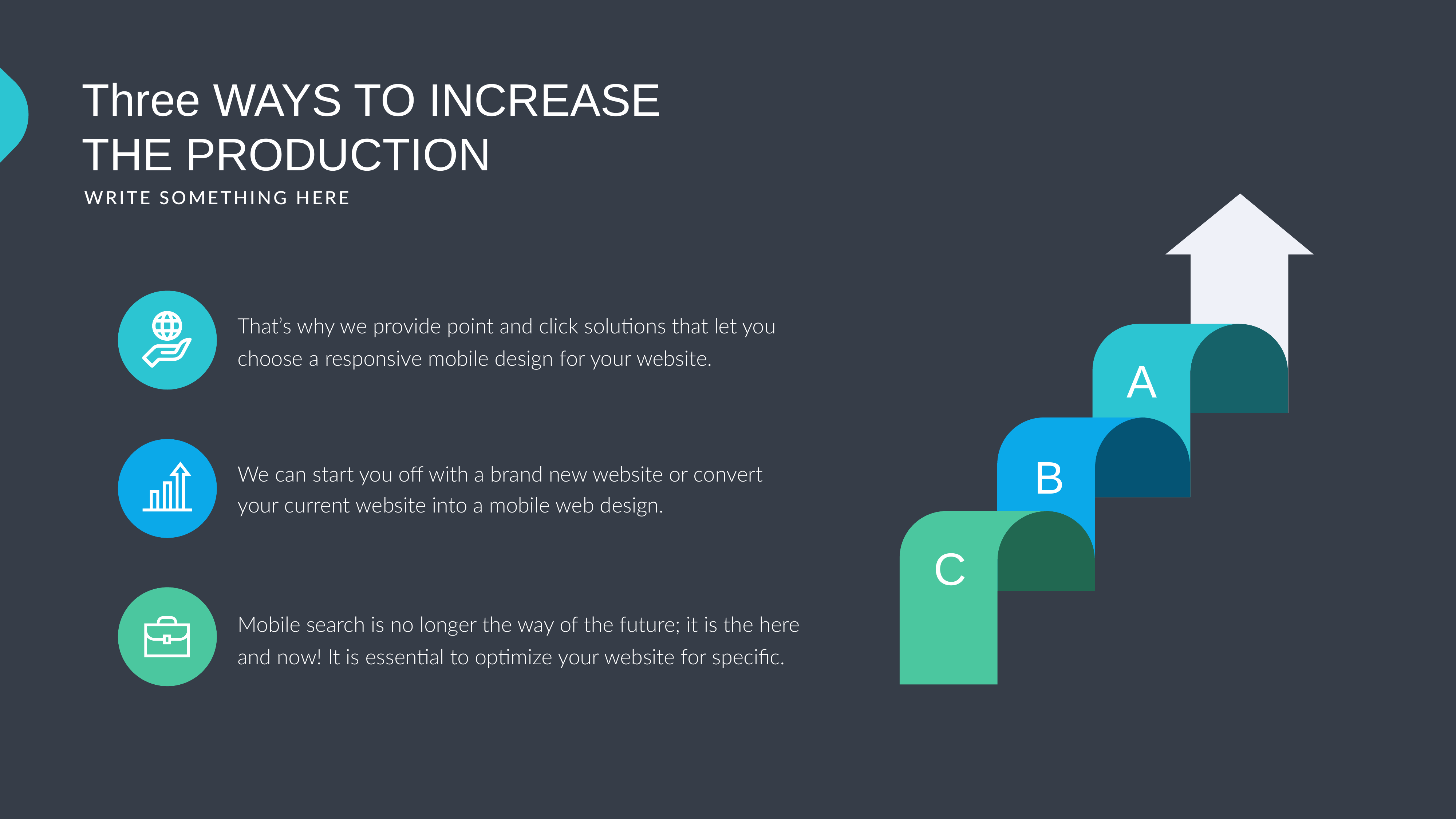

Three WAYS TO INCREASE THE PRODUCTION
WRITE SOMETHING HERE

A

B

C

That’s why we provide point and click solutions that let you choose a responsive mobile design for your website.

We can start you off with a brand new website or convert your current website into a mobile web design.

Mobile search is no longer the way of the future; it is the here and now! It is essential to optimize your website for specific.